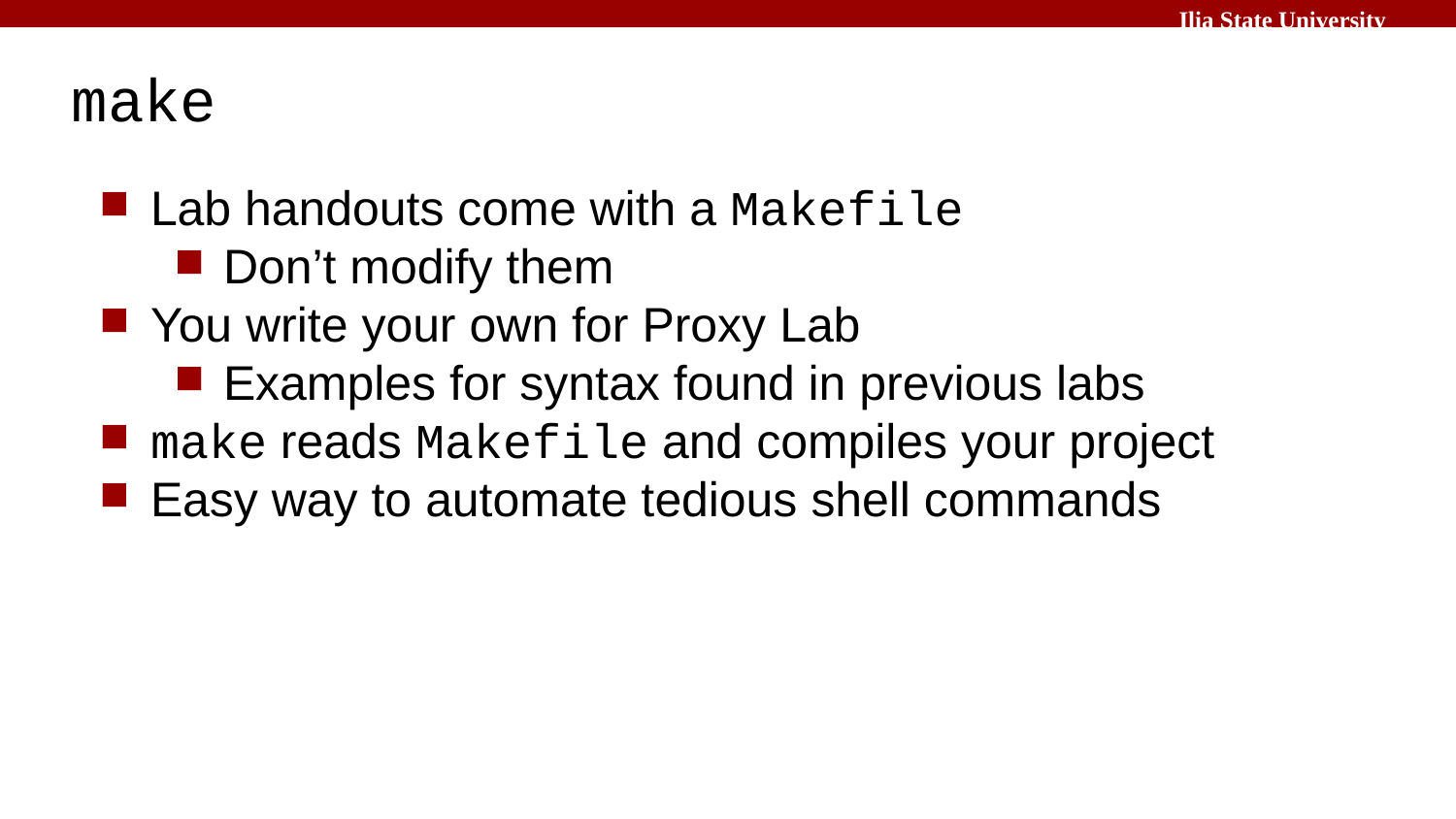

# make
Lab handouts come with a Makefile
Don’t modify them
You write your own for Proxy Lab
Examples for syntax found in previous labs
make reads Makefile and compiles your project
Easy way to automate tedious shell commands